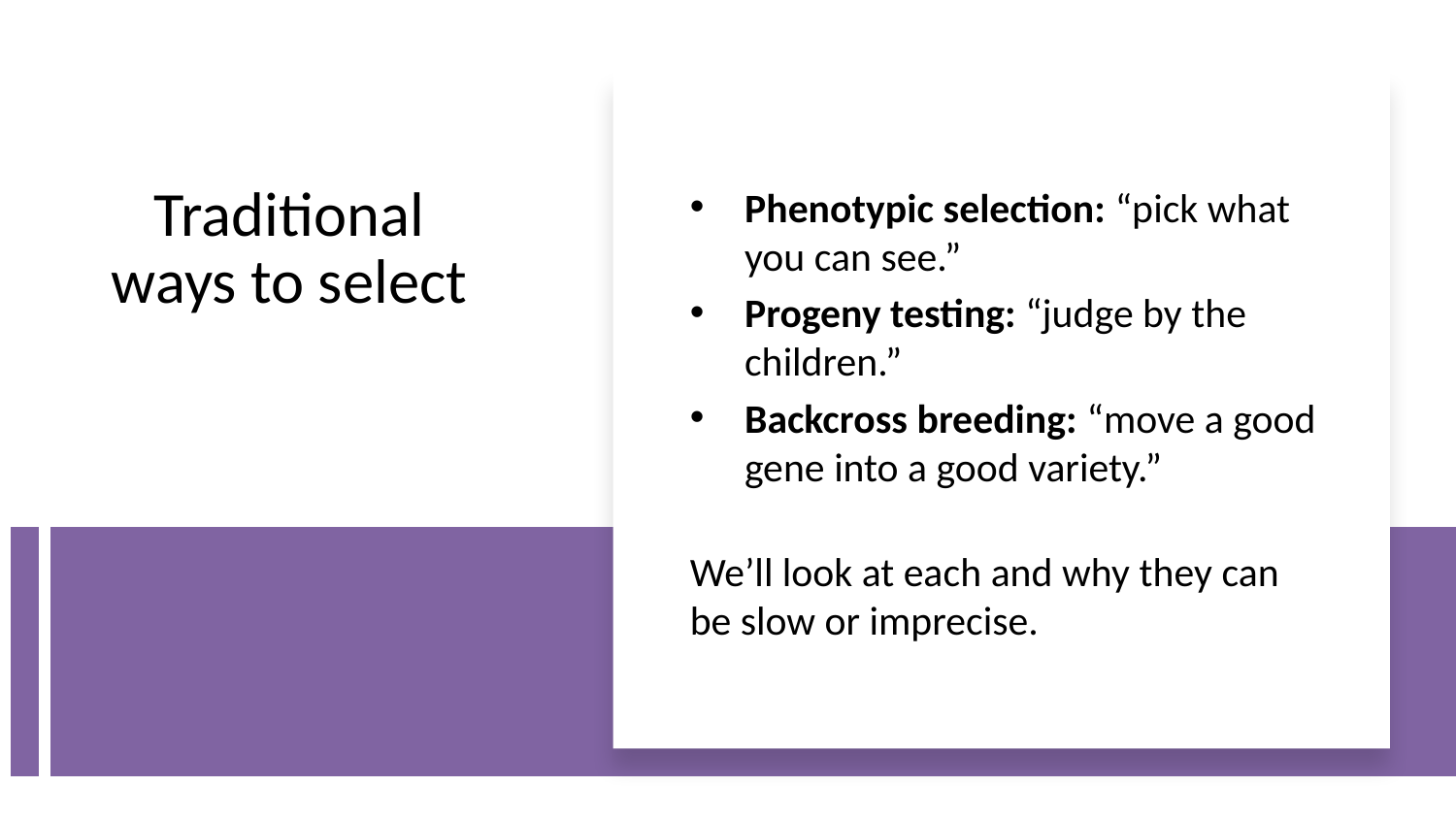

Phenotypic selection: “pick what you can see.”
Progeny testing: “judge by the children.”
Backcross breeding: “move a good gene into a good variety.”

We’ll look at each and why they can be slow or imprecise.
# Traditional ways to select